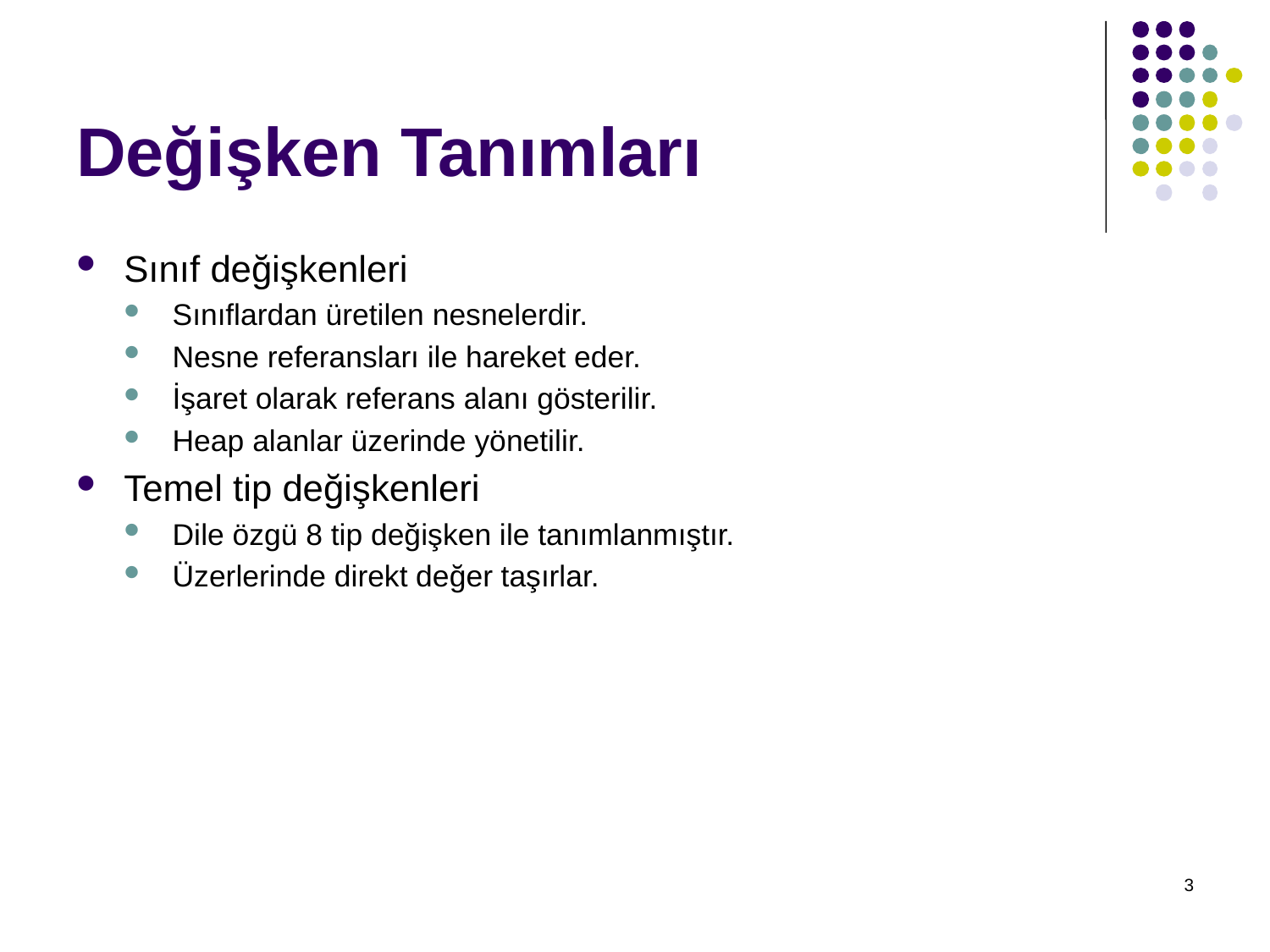

# Değişken Tanımları
Sınıf değişkenleri
Sınıflardan üretilen nesnelerdir.
Nesne referansları ile hareket eder.
İşaret olarak referans alanı gösterilir.
Heap alanlar üzerinde yönetilir.
Temel tip değişkenleri
Dile özgü 8 tip değişken ile tanımlanmıştır.
Üzerlerinde direkt değer taşırlar.

3